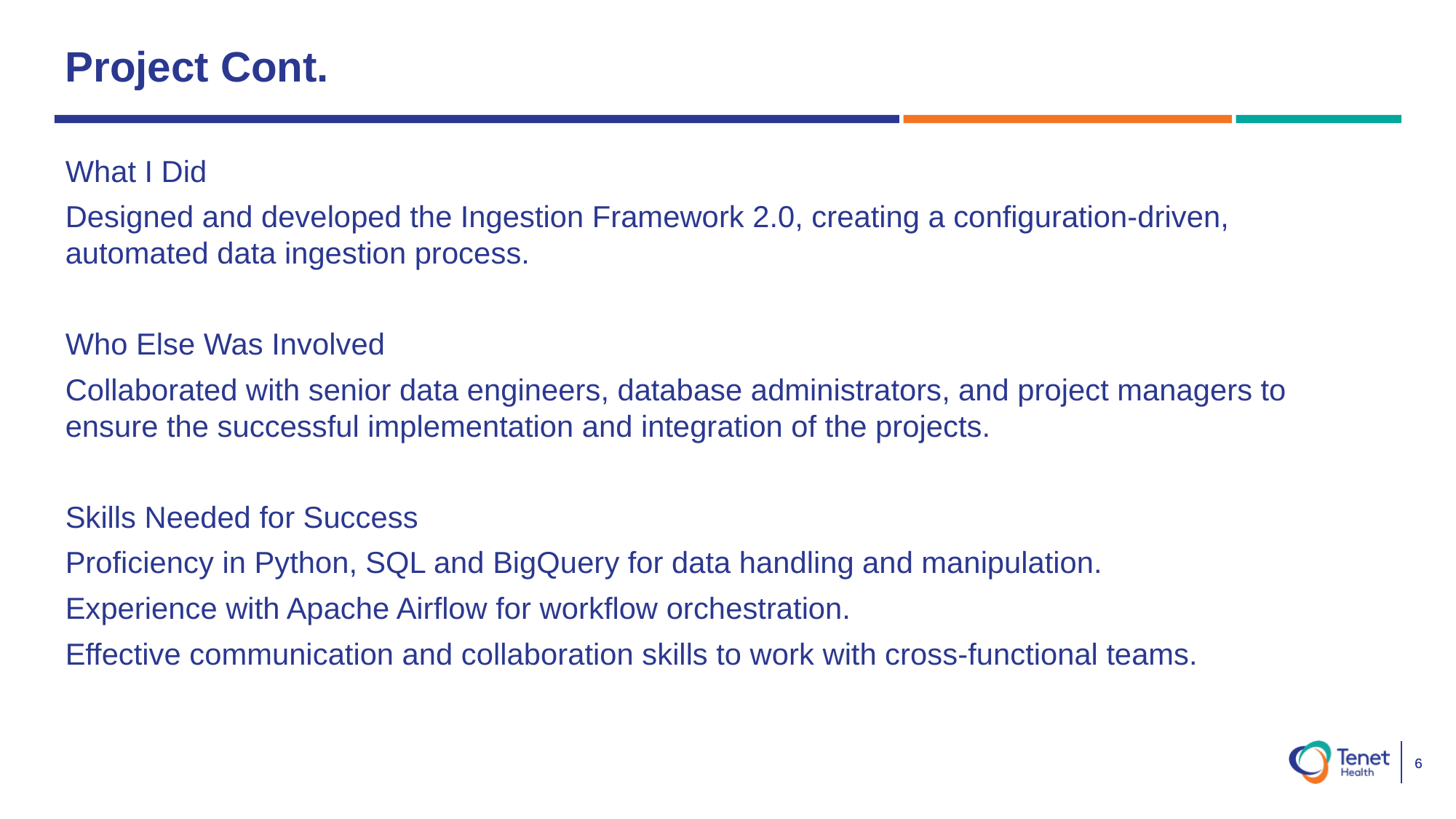

# Project Cont.
What I Did
Designed and developed the Ingestion Framework 2.0, creating a configuration-driven, automated data ingestion process.

Who Else Was Involved
Collaborated with senior data engineers, database administrators, and project managers to ensure the successful implementation and integration of the projects.

Skills Needed for Success
Proficiency in Python, SQL and BigQuery for data handling and manipulation.
Experience with Apache Airflow for workflow orchestration.
Effective communication and collaboration skills to work with cross-functional teams.
6